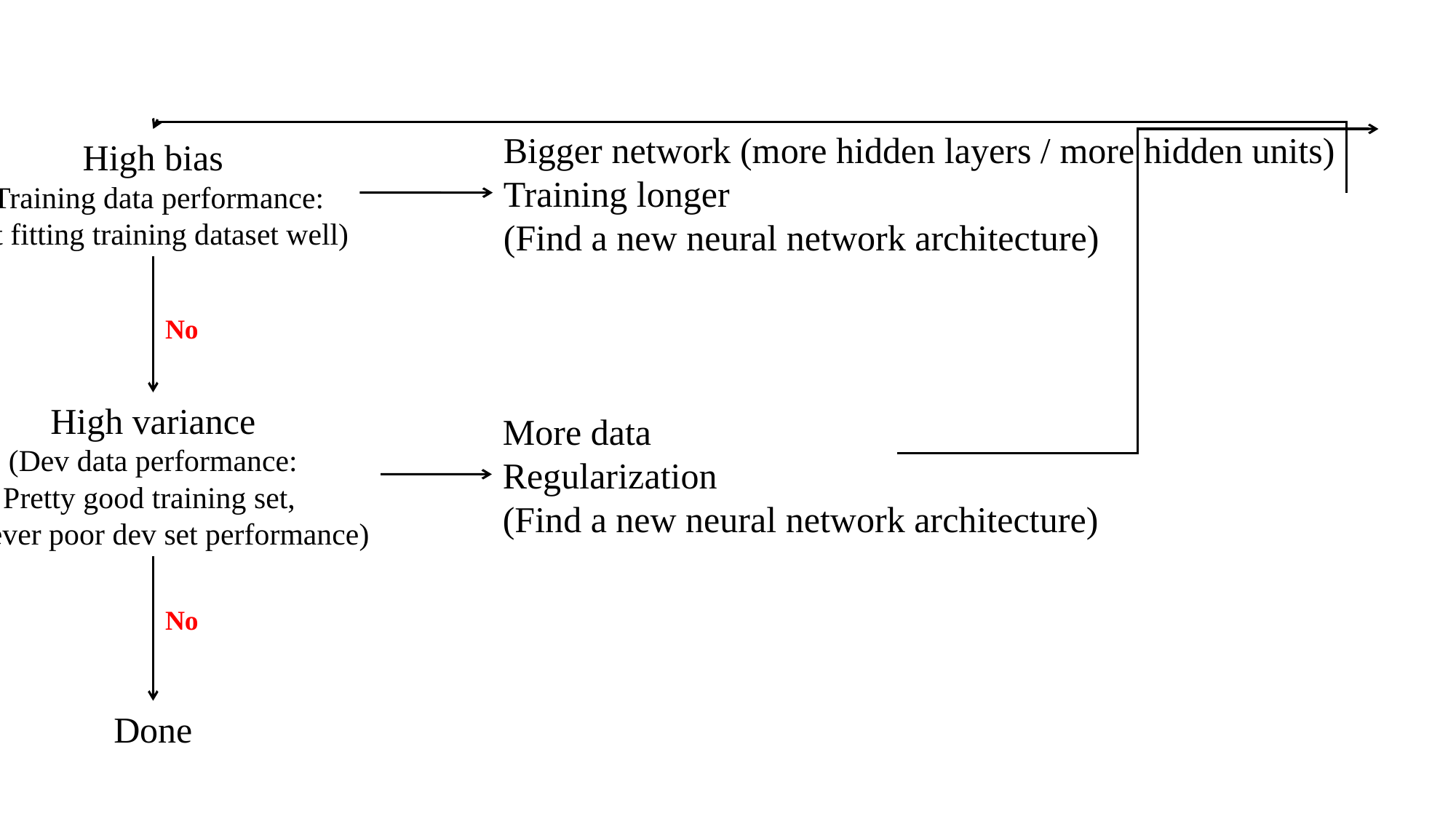

Bigger network (more hidden layers / more hidden units)
Training longer
(Find a new neural network architecture)
High bias
(Training data performance:
Not fitting training dataset well)
No
High variance
(Dev data performance:
Pretty good training set,
however poor dev set performance)
More data
Regularization
(Find a new neural network architecture)
No
Done